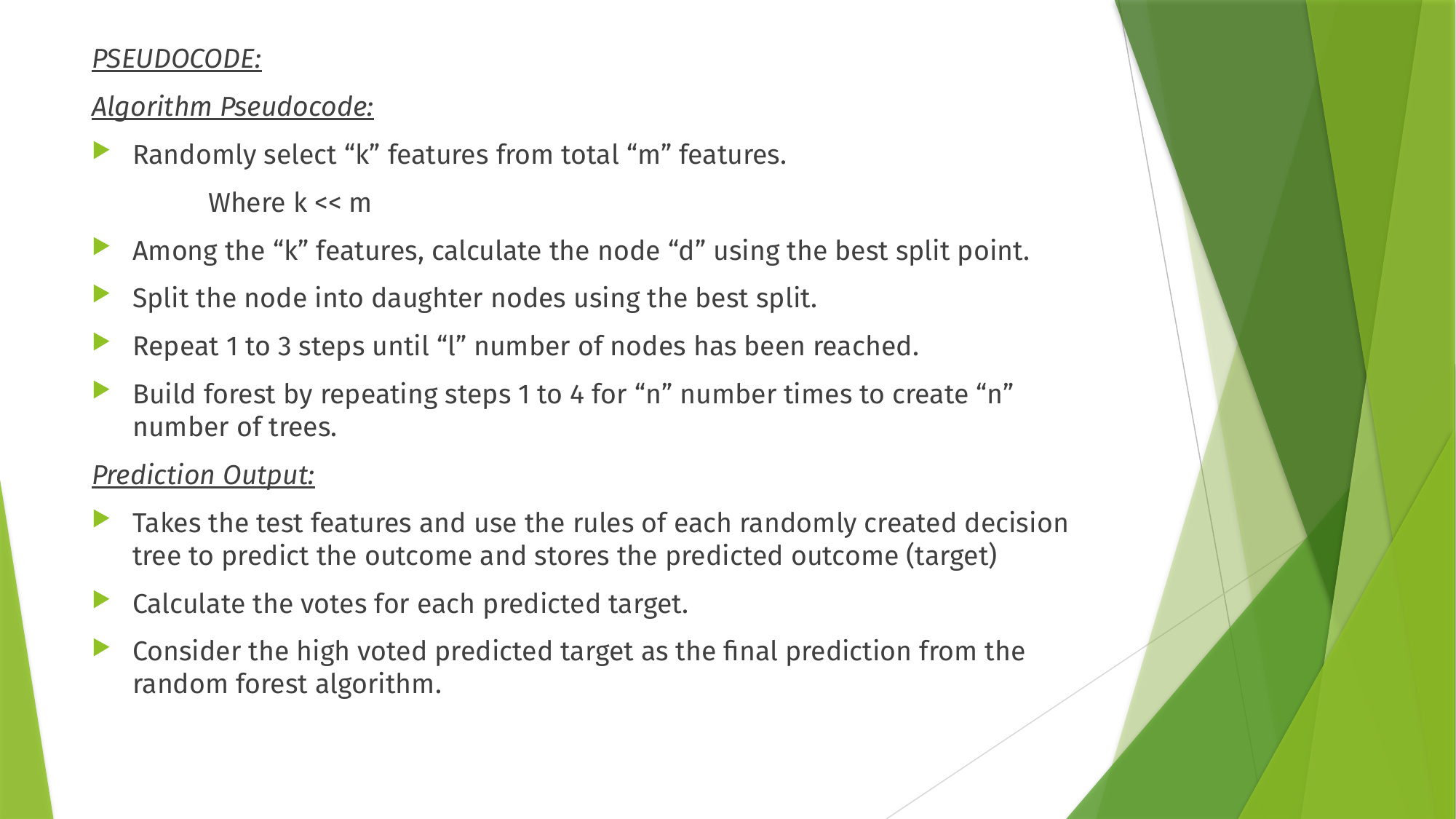

PSEUDOCODE:
Algorithm Pseudocode:
Randomly select “k” features from total “m” features.
    	 Where k << m
Among the “k” features, calculate the node “d” using the best split point.
Split the node into daughter nodes using the best split.
Repeat 1 to 3 steps until “l” number of nodes has been reached.
Build forest by repeating steps 1 to 4 for “n” number times to create “n” number of trees.
Prediction Output:
Takes the test features and use the rules of each randomly created decision tree to predict the outcome and stores the predicted outcome (target)
Calculate the votes for each predicted target.
Consider the high voted predicted target as the final prediction from the random forest algorithm.